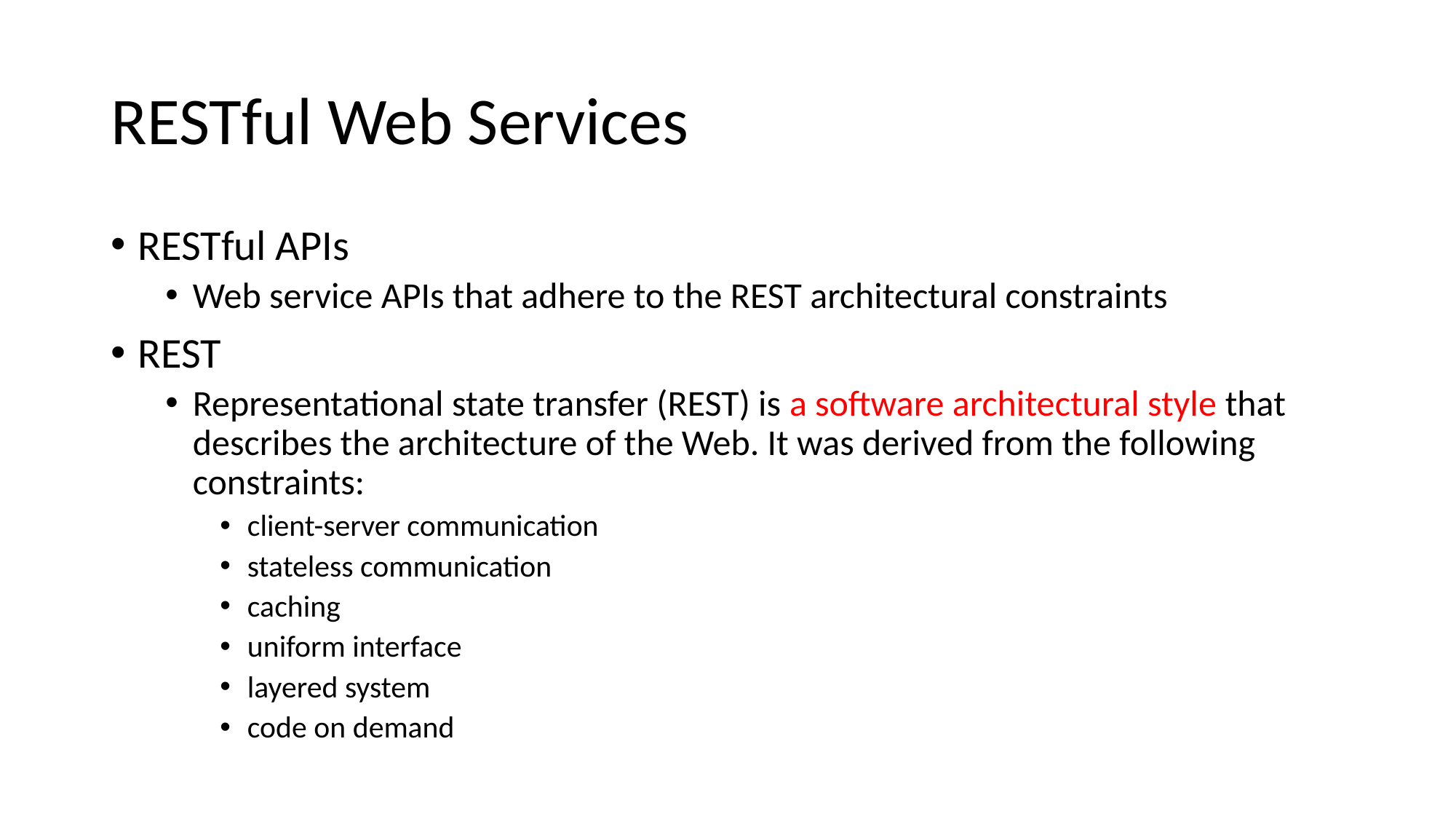

# RESTful Web Services
RESTful APIs
Web service APIs that adhere to the REST architectural constraints
REST
Representational state transfer (REST) is a software architectural style that describes the architecture of the Web. It was derived from the following constraints:
client-server communication
stateless communication
caching
uniform interface
layered system
code on demand